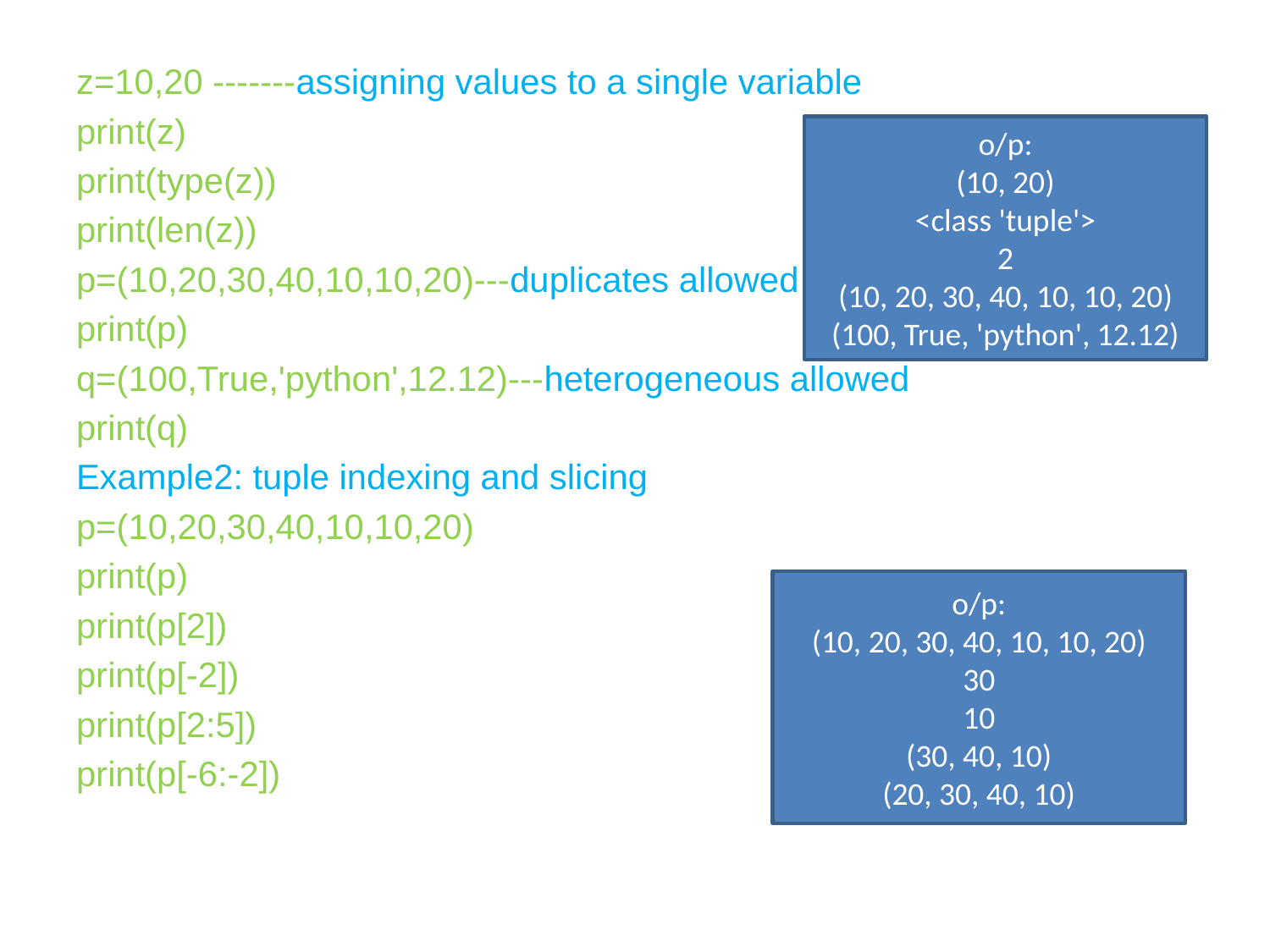

z=10,20 -------assigning values to a single variable
print(z)
print(type(z))
print(len(z))
p=(10,20,30,40,10,10,20)---duplicates allowed
print(p)
q=(100,True,'python',12.12)---heterogeneous allowed
print(q)
Example2: tuple indexing and slicing
p=(10,20,30,40,10,10,20)
print(p)
print(p[2])
print(p[-2])
print(p[2:5])
print(p[-6:-2])
o/p:
(10, 20)
<class 'tuple'>
2
(10, 20, 30, 40, 10, 10, 20)
(100, True, 'python', 12.12)
o/p:
(10, 20, 30, 40, 10, 10, 20)
30
10
(30, 40, 10)
(20, 30, 40, 10)